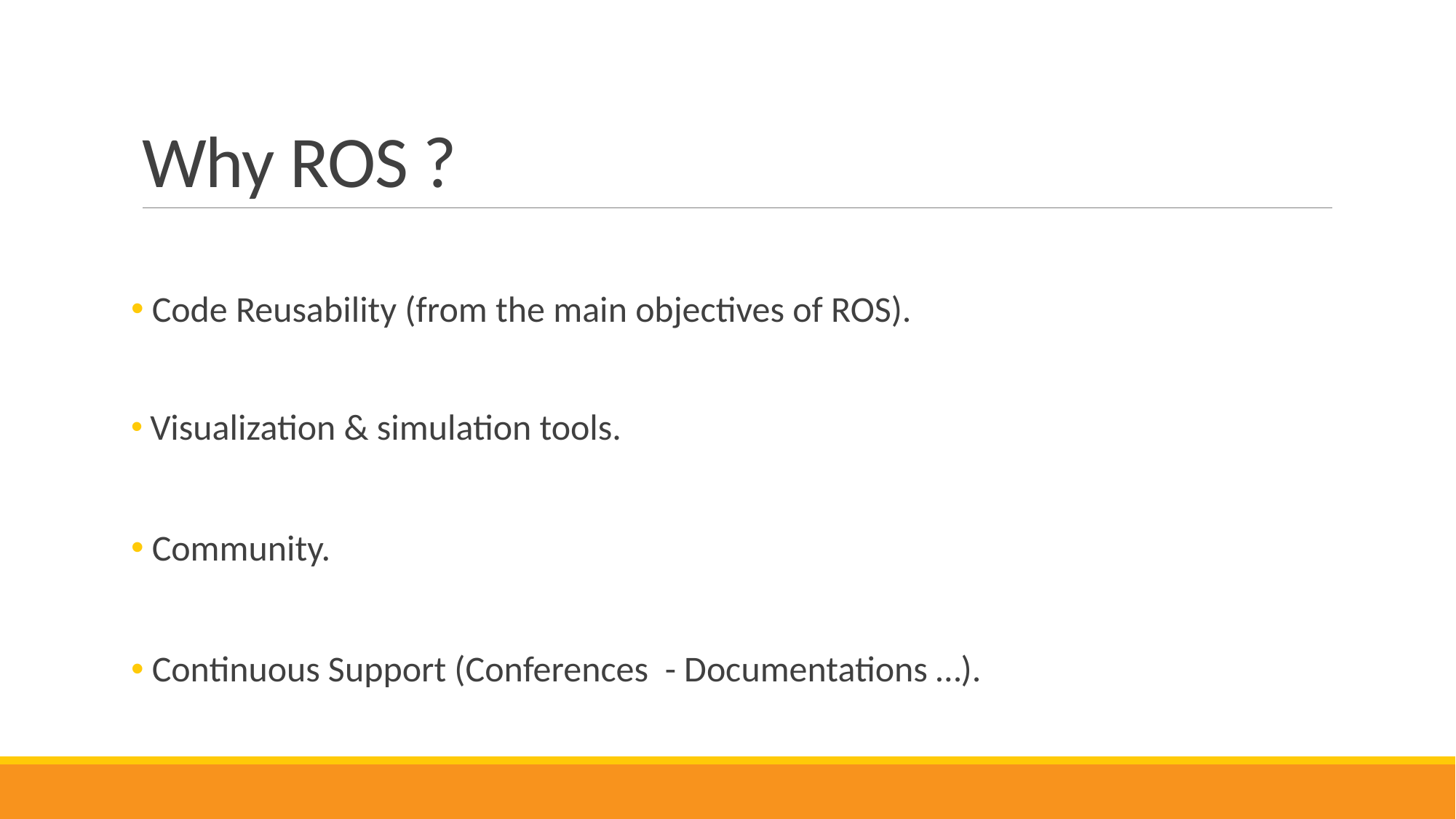

# Why ROS ?

 Code Reusability (from the main objectives of ROS).

 Visualization & simulation tools.

 Community.

 Continuous Support (Conferences  - Documentations …).